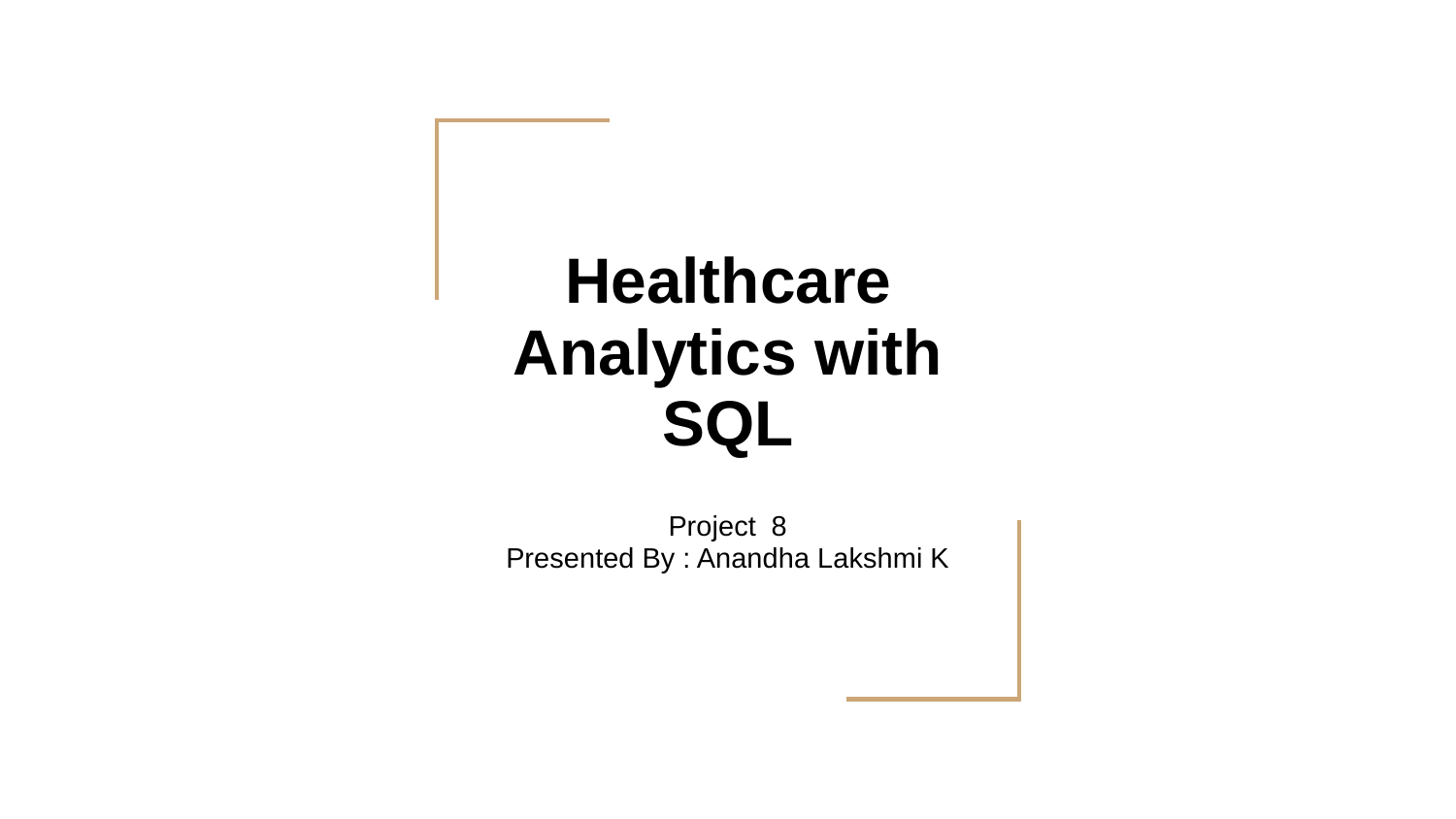

# Healthcare Analytics with SQL
Project  8
Presented By : Anandha Lakshmi K